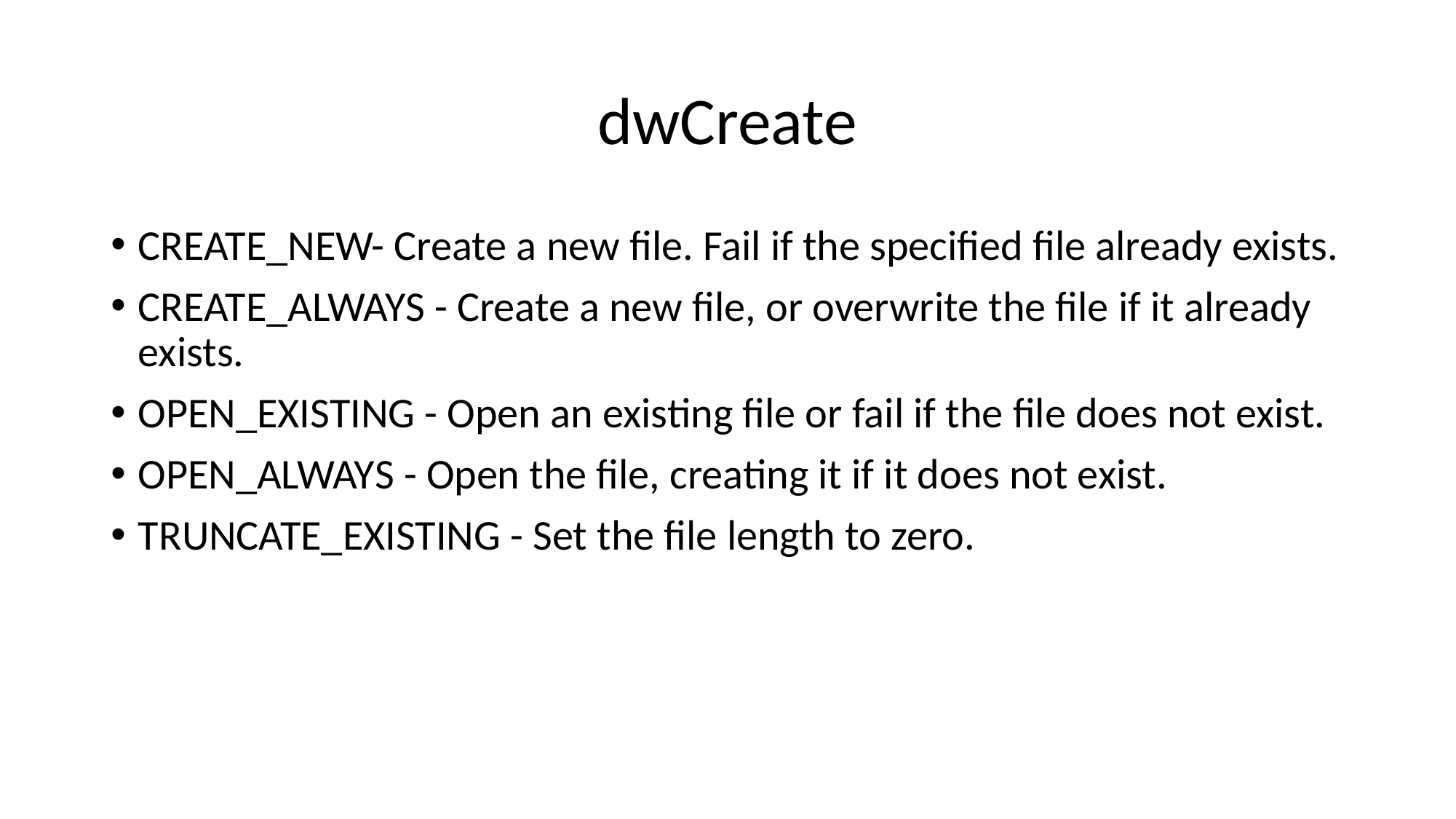

# dwCreate
CREATE_NEW- Create a new file. Fail if the specified file already exists.
CREATE_ALWAYS - Create a new file, or overwrite the file if it already exists.
OPEN_EXISTING - Open an existing file or fail if the file does not exist.
OPEN_ALWAYS - Open the file, creating it if it does not exist.
TRUNCATE_EXISTING - Set the file length to zero.